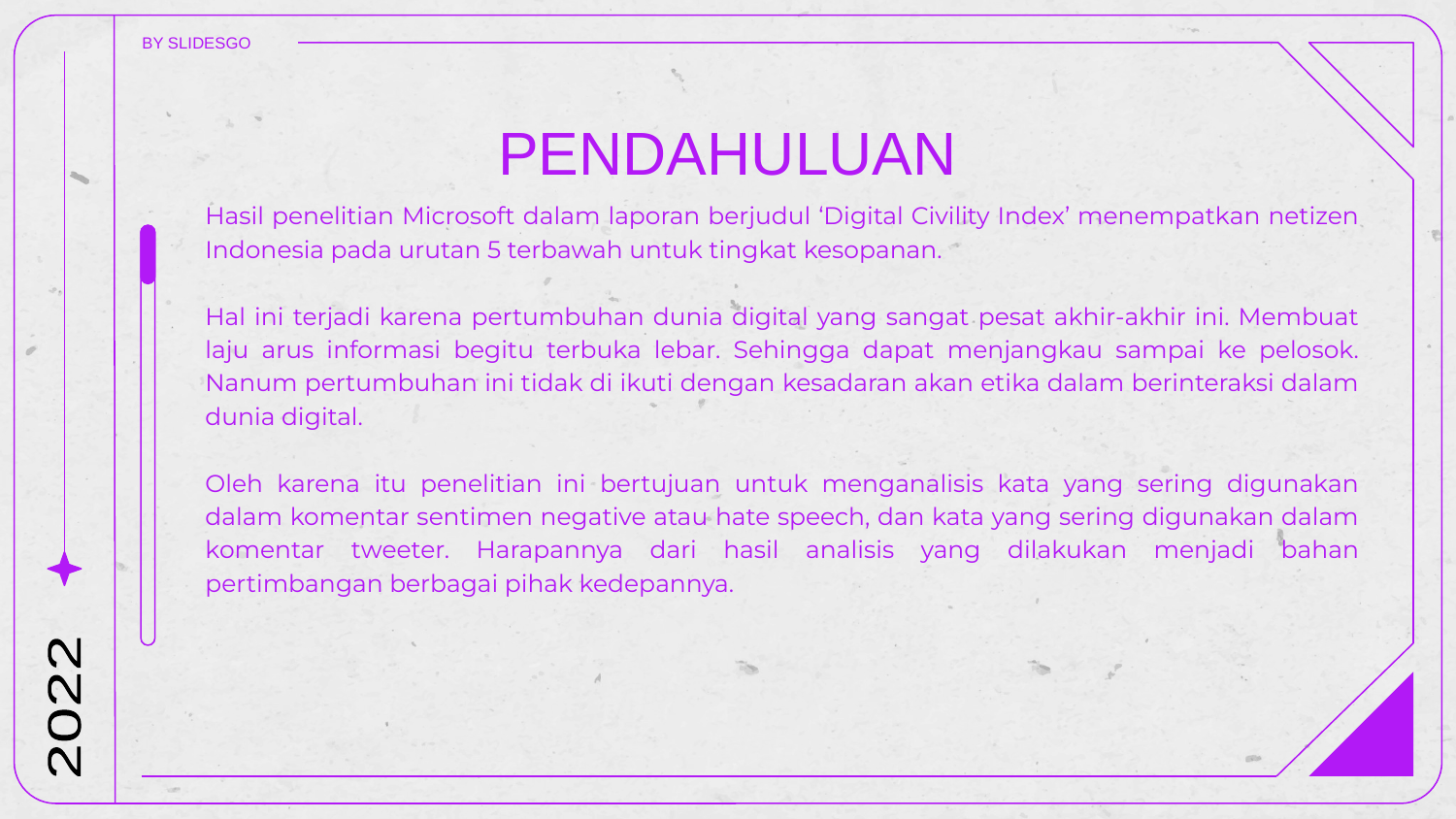

BY SLIDESGO
# PENDAHULUAN
Hasil penelitian Microsoft dalam laporan berjudul ‘Digital Civility Index’ menempatkan netizen Indonesia pada urutan 5 terbawah untuk tingkat kesopanan.

Hal ini terjadi karena pertumbuhan dunia digital yang sangat pesat akhir-akhir ini. Membuat laju arus informasi begitu terbuka lebar. Sehingga dapat menjangkau sampai ke pelosok. Nanum pertumbuhan ini tidak di ikuti dengan kesadaran akan etika dalam berinteraksi dalam dunia digital.

Oleh karena itu penelitian ini bertujuan untuk menganalisis kata yang sering digunakan dalam komentar sentimen negative atau hate speech, dan kata yang sering digunakan dalam komentar tweeter. Harapannya dari hasil analisis yang dilakukan menjadi bahan pertimbangan berbagai pihak kedepannya.

2022